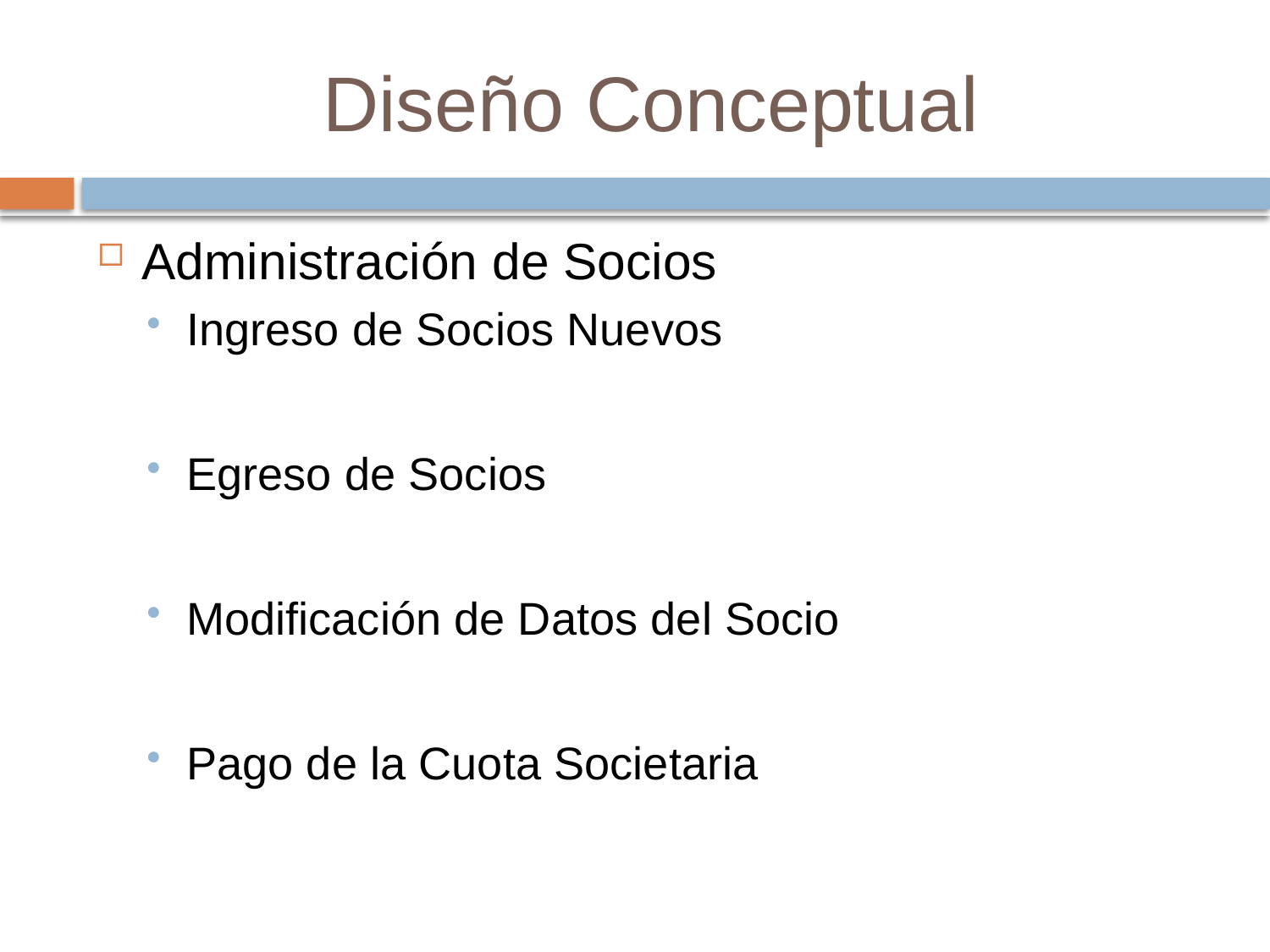

# Diseño Conceptual
Administración de Socios
Ingreso de Socios Nuevos

Egreso de Socios

Modificación de Datos del Socio

Pago de la Cuota Societaria